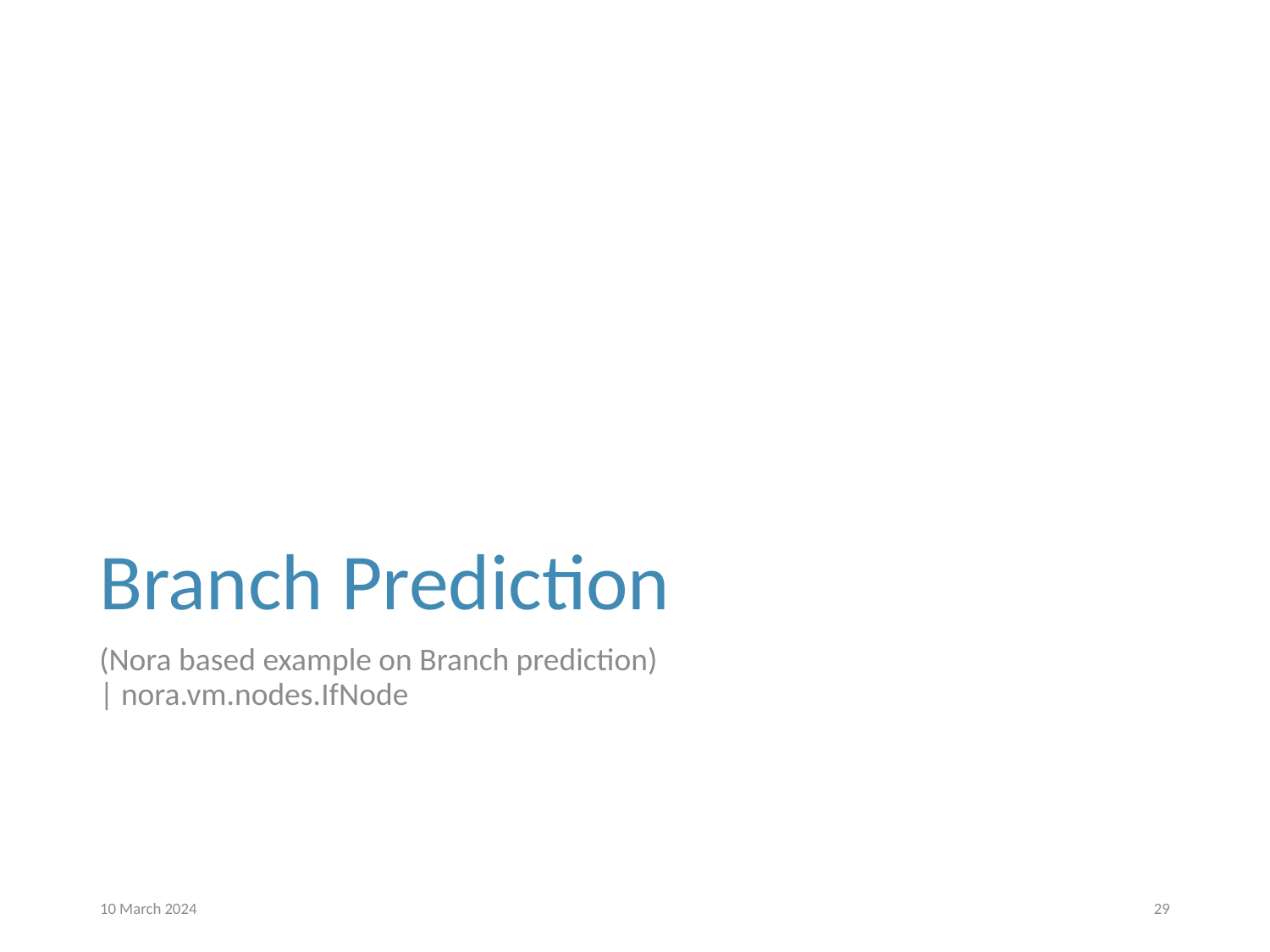

# Branch Prediction
(Nora based example on Branch prediction)
| nora.vm.nodes.IfNode
10 March 2024
29